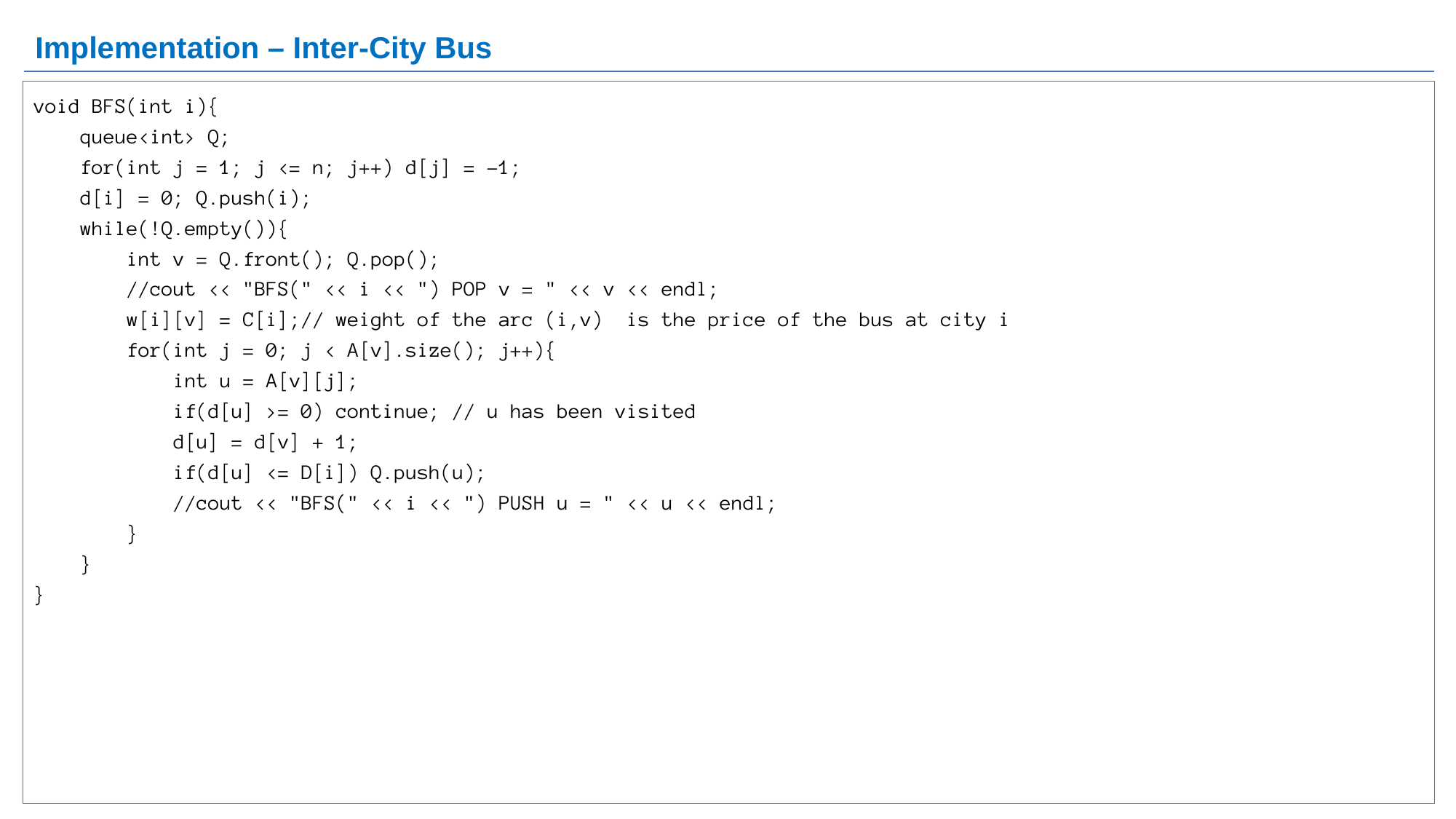

# Implementation – Inter-City Bus
void BFS(int i){
    queue<int> Q;
    for(int j = 1; j <= n; j++) d[j] = -1;
    d[i] = 0; Q.push(i);
    while(!Q.empty()){
        int v = Q.front(); Q.pop();
        //cout << "BFS(" << i << ") POP v = " << v << endl;
        w[i][v] = C[i];// weight of the arc (i,v)  is the price of the bus at city i
        for(int j = 0; j < A[v].size(); j++){
            int u = A[v][j];
            if(d[u] >= 0) continue; // u has been visited
            d[u] = d[v] + 1;
            if(d[u] <= D[i]) Q.push(u);
            //cout << "BFS(" << i << ") PUSH u = " << u << endl;
        }
    }
}